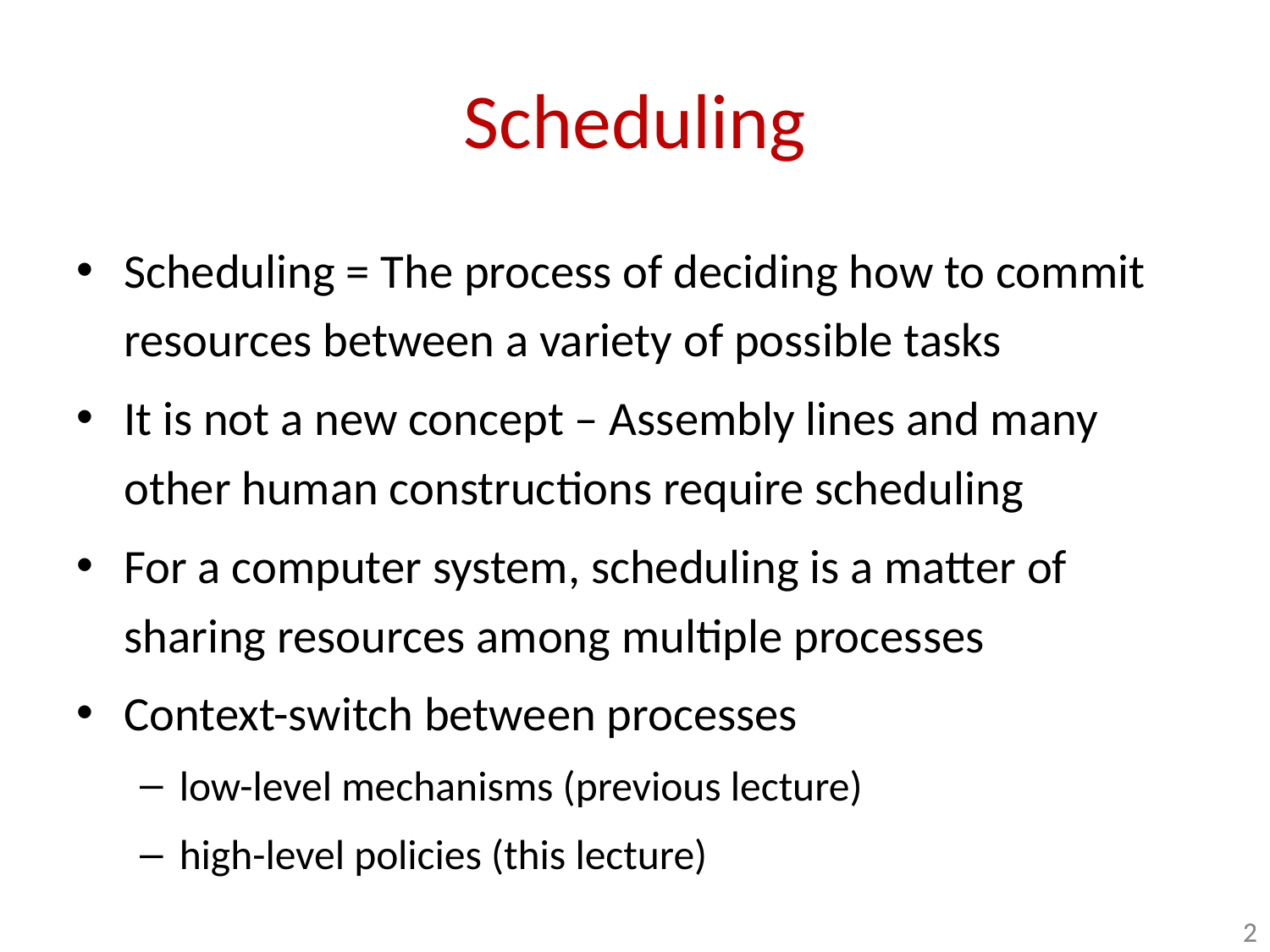

# Scheduling
Scheduling = The process of deciding how to commit resources between a variety of possible tasks
It is not a new concept – Assembly lines and many other human constructions require scheduling
For a computer system, scheduling is a matter of sharing resources among multiple processes
Context-switch between processes
low-level mechanisms (previous lecture)
high-level policies (this lecture)